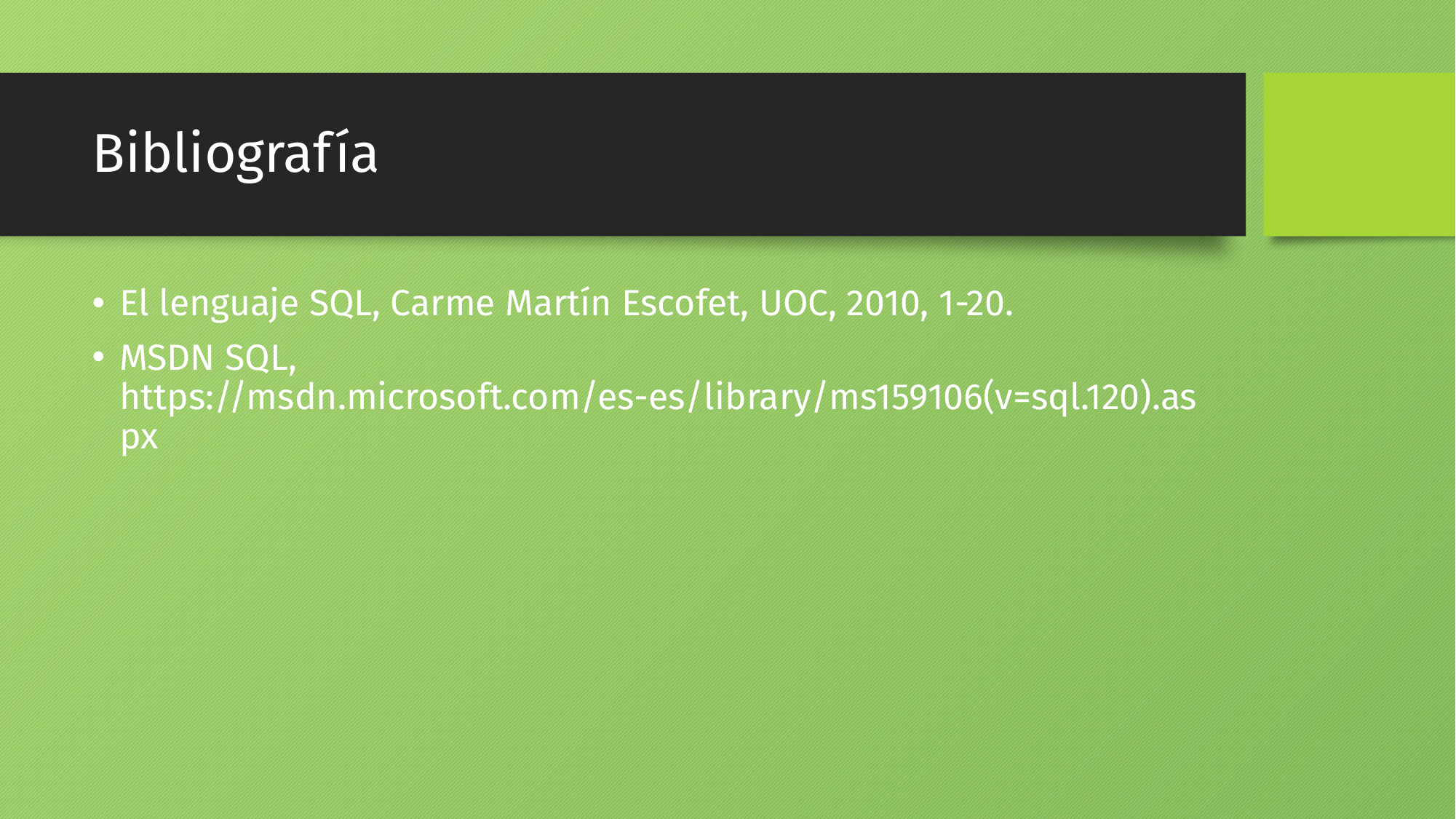

# Bibliografía
El lenguaje SQL, Carme Martín Escofet, UOC, 2010, 1-20.
MSDN SQL, https://msdn.microsoft.com/es-es/library/ms159106(v=sql.120).aspx